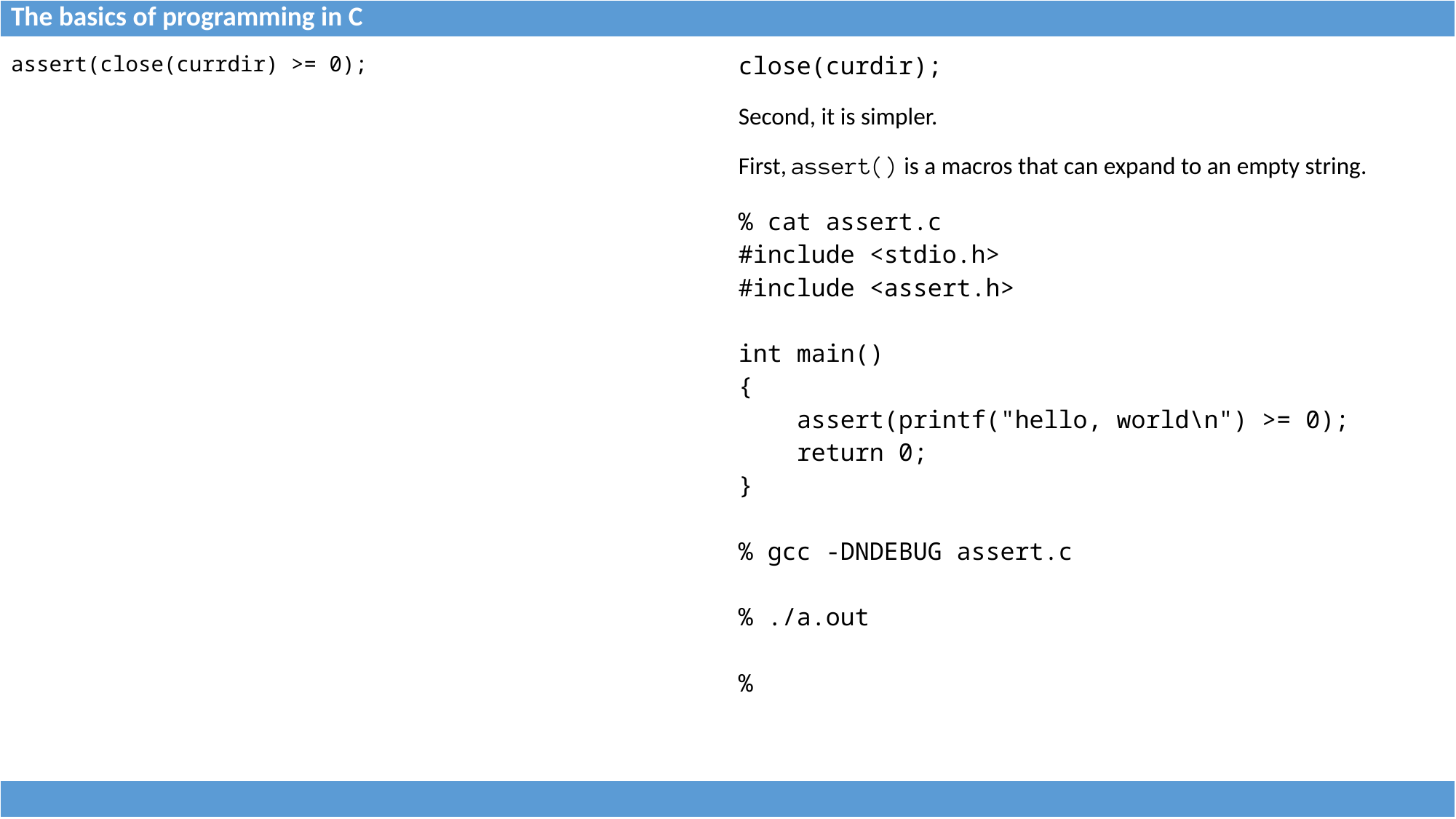

| The basics of programming in C |
| --- |
| assert(close(currdir) >= 0); | close(curdir); Second, it is simpler. First, assert() is a macros that can expand to an empty string. % cat assert.c #include <stdio.h> #include <assert.h> int main() { assert(printf("hello, world\n") >= 0); return 0; } % gcc -DNDEBUG assert.c % ./a.out % |
| --- | --- |
|  |
| --- |